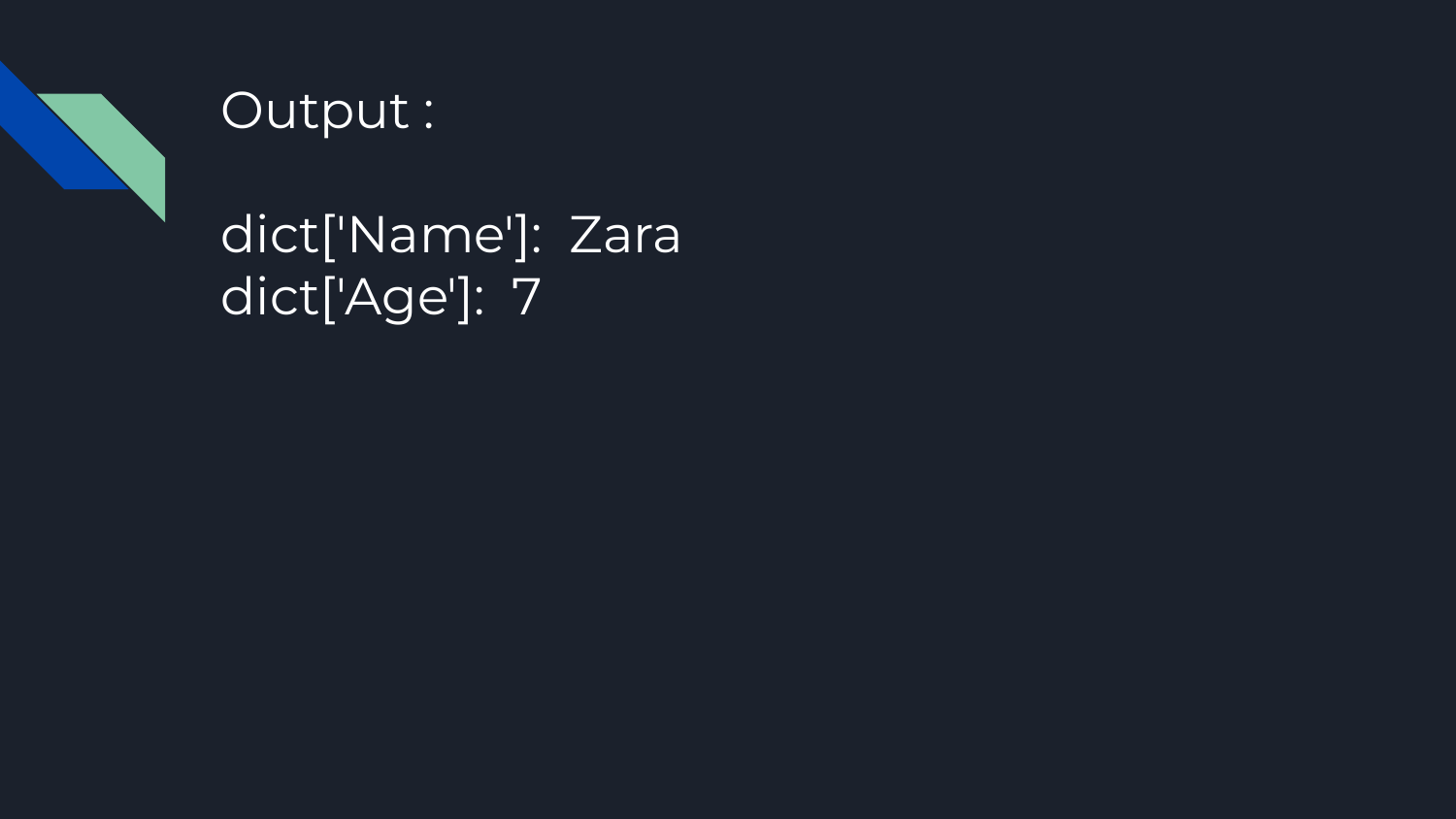

# Output :

dict['Name']:  Zara
dict['Age']:  7